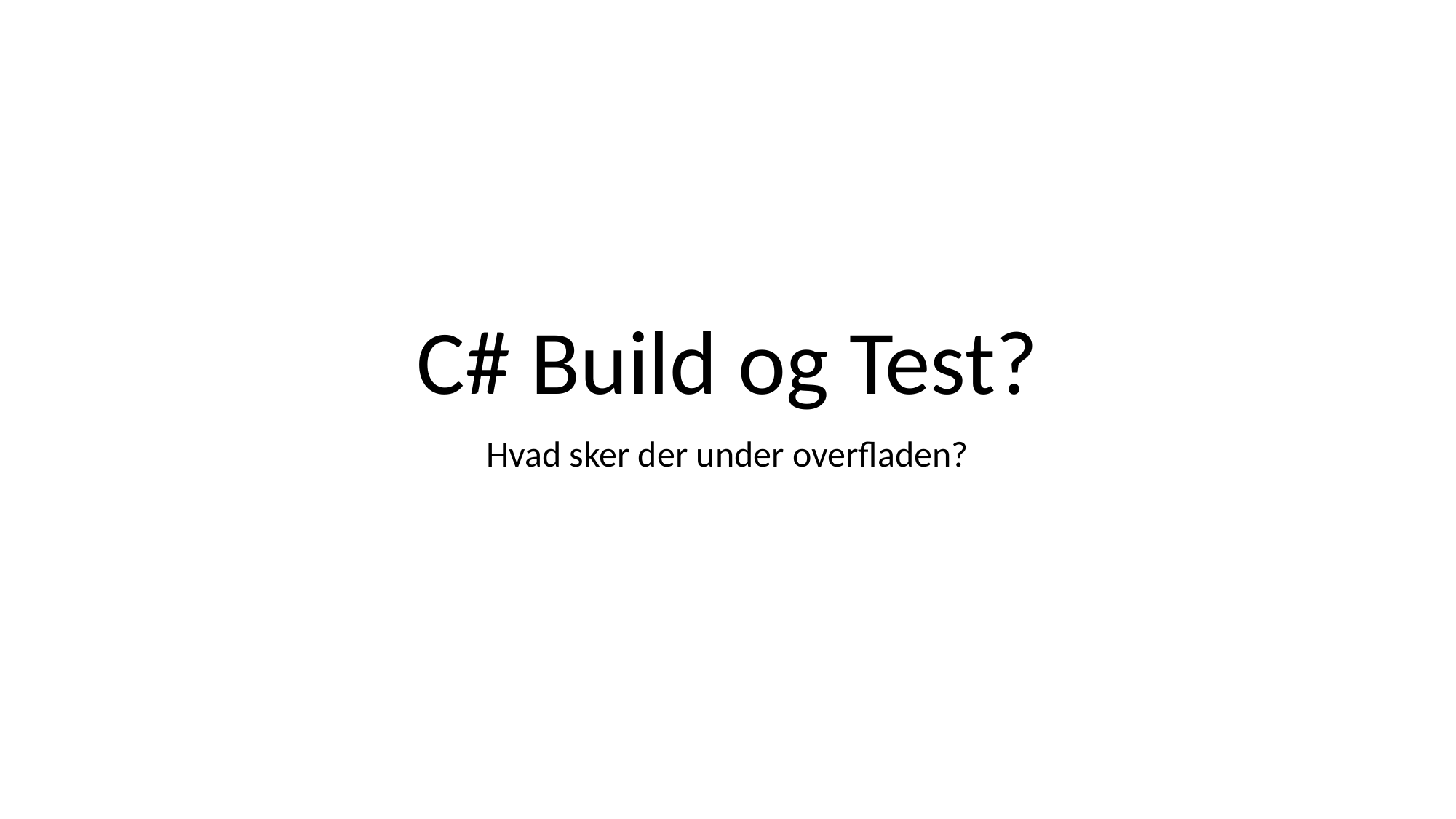

# C# Build og Test?
Hvad sker der under overfladen?